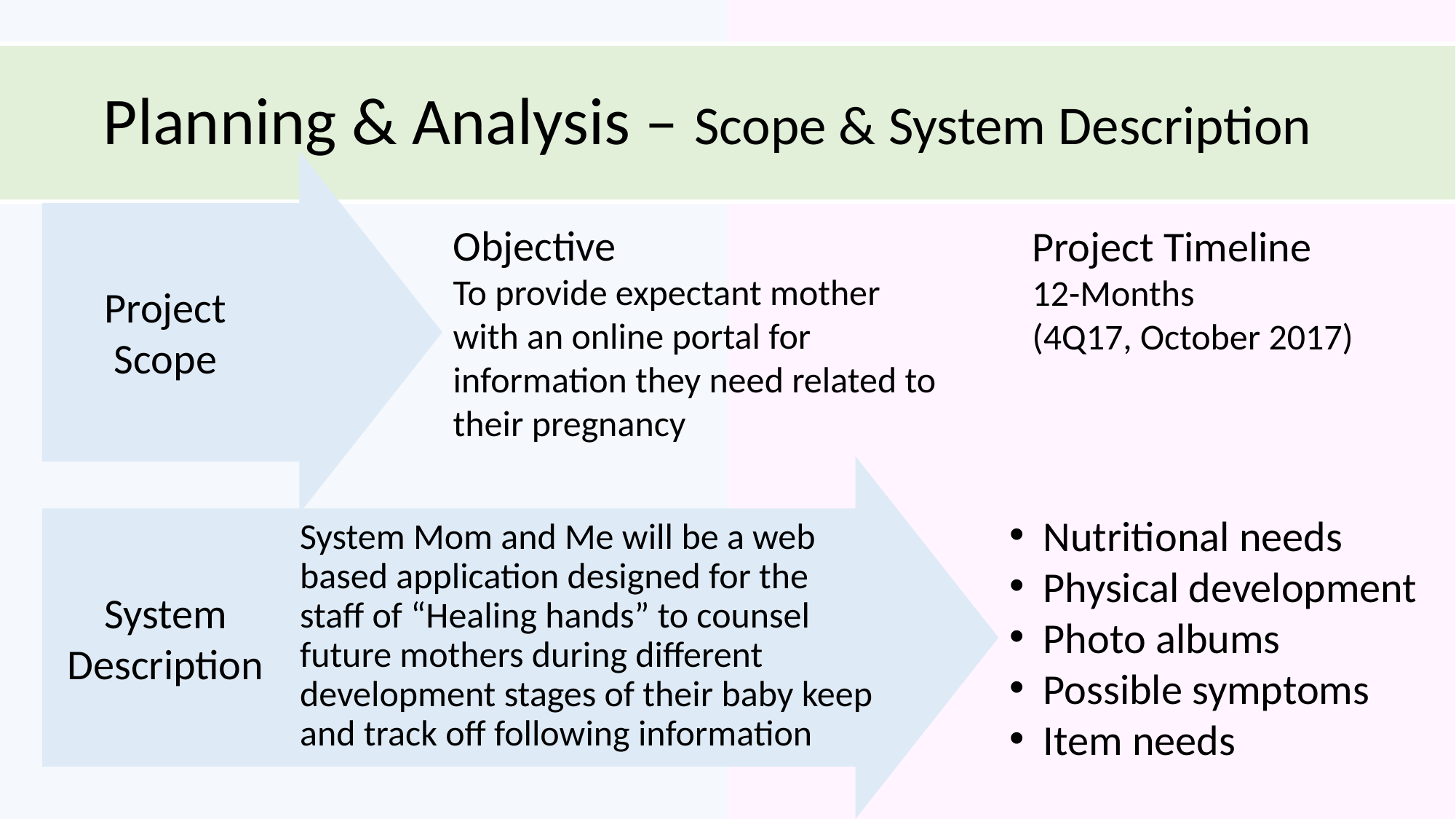

# Planning & Analysis – Scope & System Description

Objective
To provide expectant mother with an online portal for information they need related to their pregnancy
Project Timeline
12-Months
(4Q17, October 2017)
Project Scope

Nutritional needs
Physical development
Photo albums
Possible symptoms
Item needs
System Mom and Me will be a web based application designed for the staff of “Healing hands” to counsel future mothers during different development stages of their baby keep and track off following information
System Description